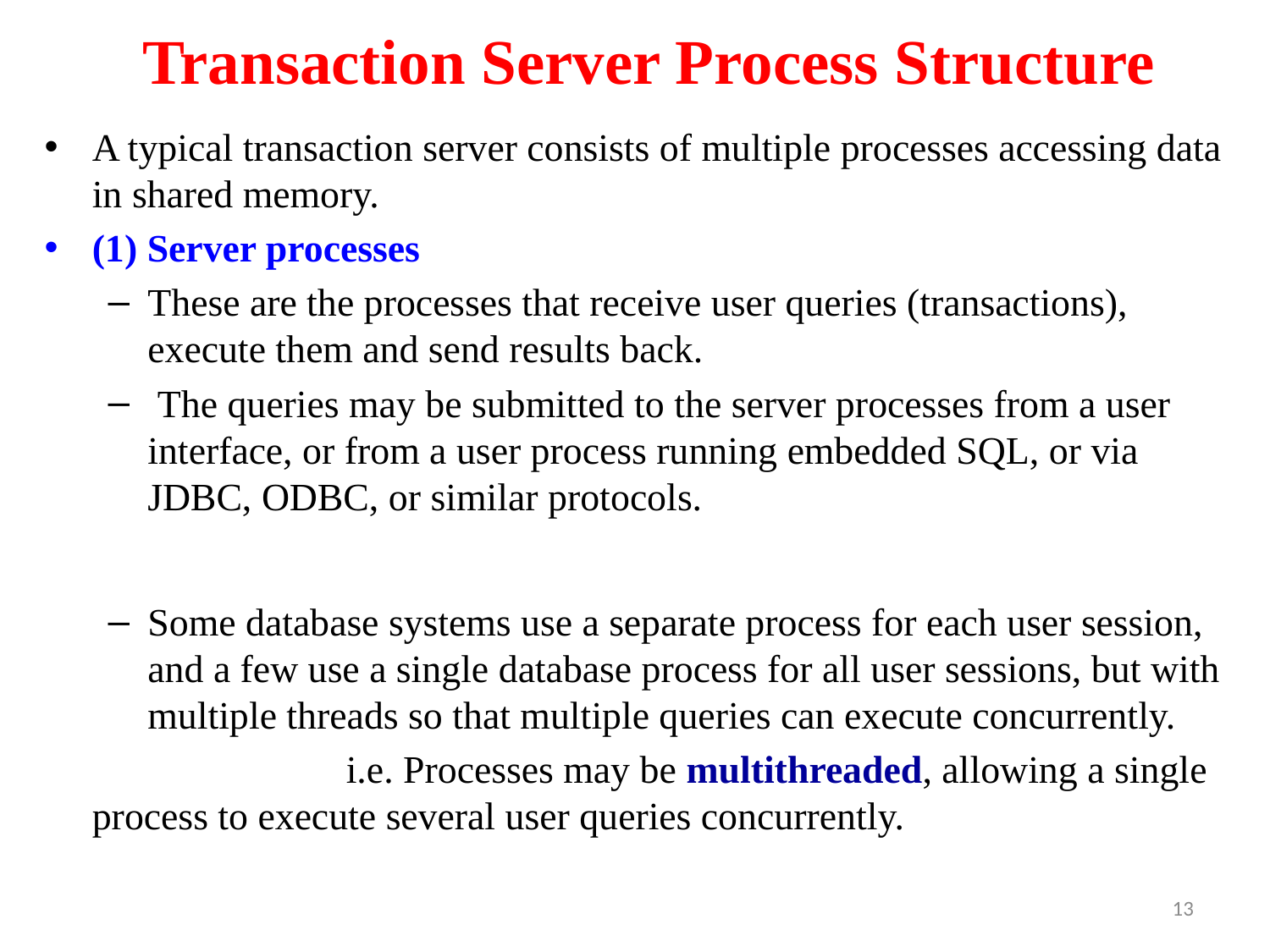

# Transaction Server Process Structure
A typical transaction server consists of multiple processes accessing data in shared memory.
(1) Server processes
These are the processes that receive user queries (transactions), execute them and send results back.
 The queries may be submitted to the server processes from a user interface, or from a user process running embedded SQL, or via JDBC, ODBC, or similar protocols.

Some database systems use a separate process for each user session, and a few use a single database process for all user sessions, but with multiple threads so that multiple queries can execute concurrently.
			i.e. Processes may be multithreaded, allowing a single process to execute several user queries concurrently.

13